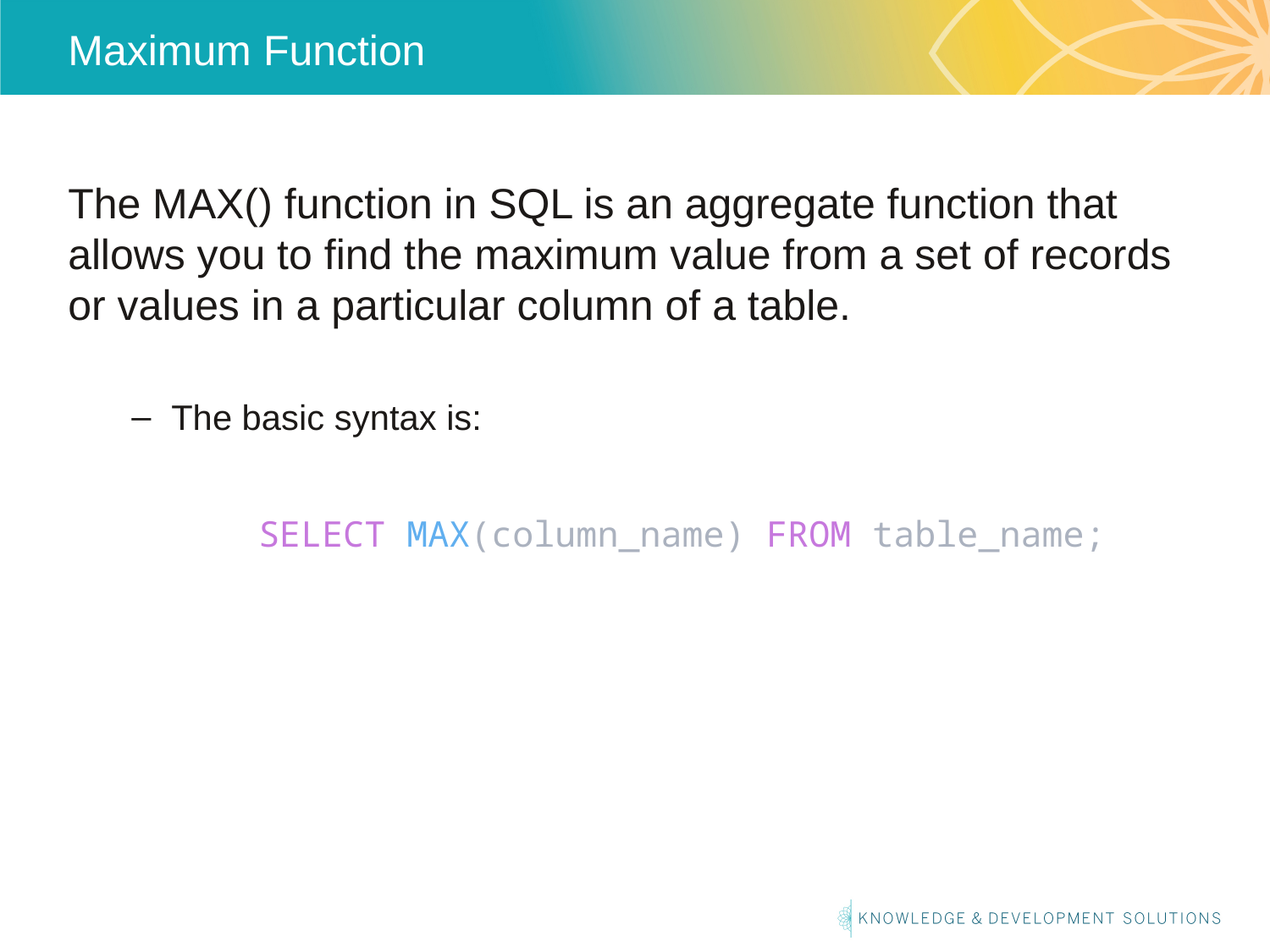

# Maximum Function
The MAX() function in SQL is an aggregate function that allows you to find the maximum value from a set of records or values in a particular column of a table.

The basic syntax is:

	SELECT MAX(column_name) FROM table_name;